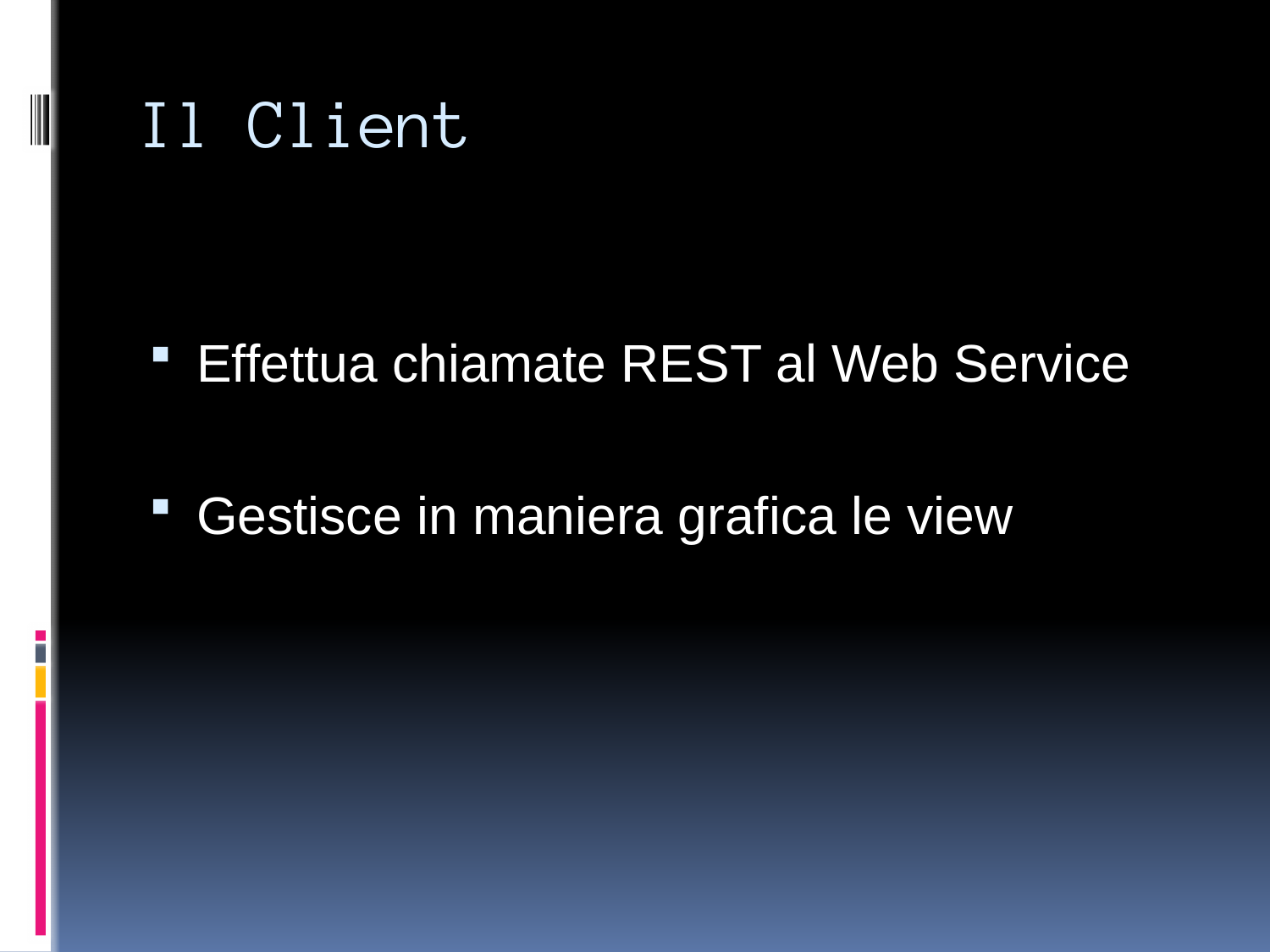

# Il Client

Effettua chiamate REST al Web Service

Gestisce in maniera grafica le view